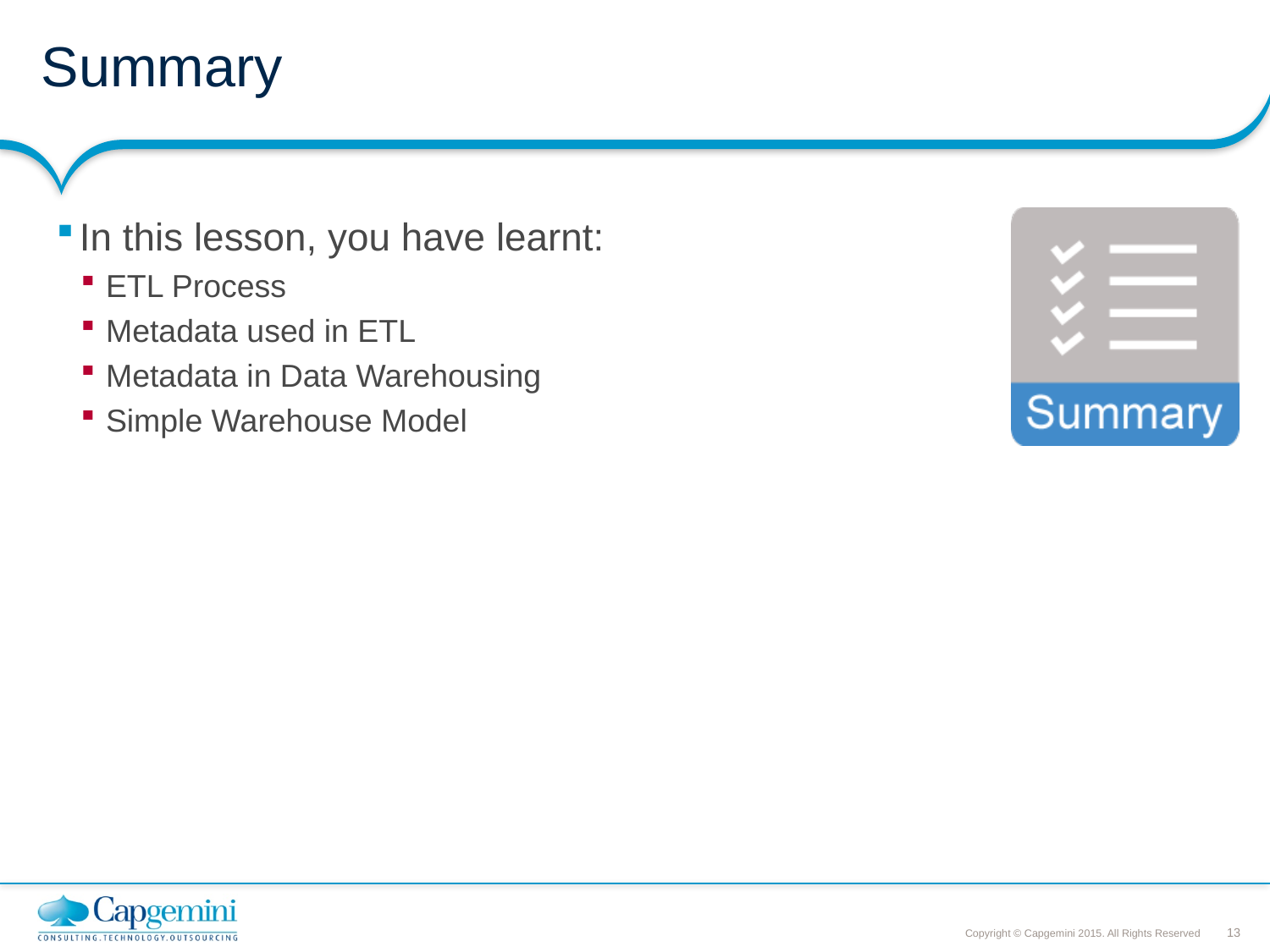

# Summary
In this lesson, you have learnt:
ETL Process
Metadata used in ETL
Metadata in Data Warehousing
Simple Warehouse Model